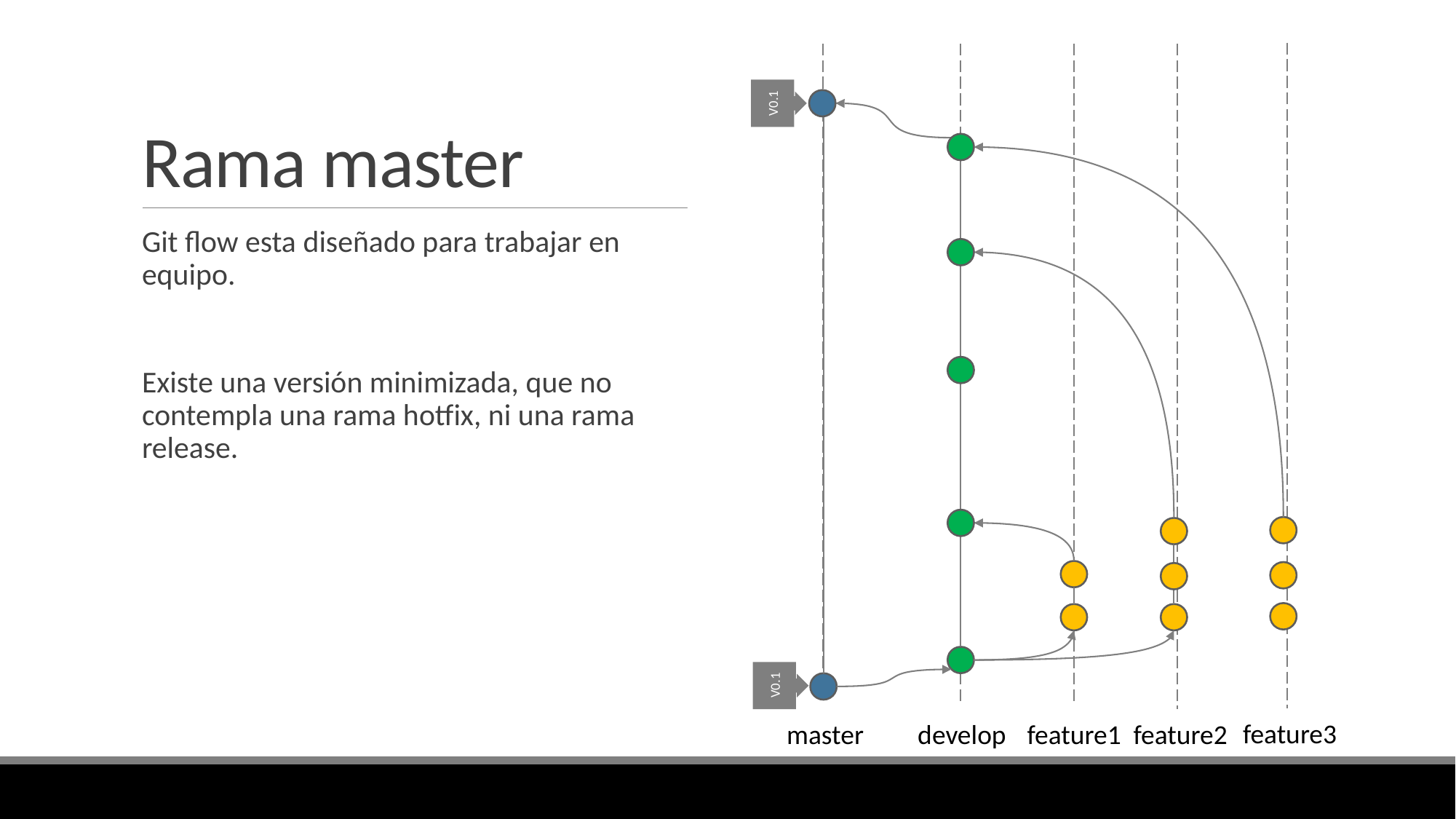

# Rama master

V0.1

Git flow esta diseñado para trabajar en equipo.

Existe una versión minimizada, que no contempla una rama hotfix, ni una rama release.

V0.1

feature3
master
develop
feature1
feature2